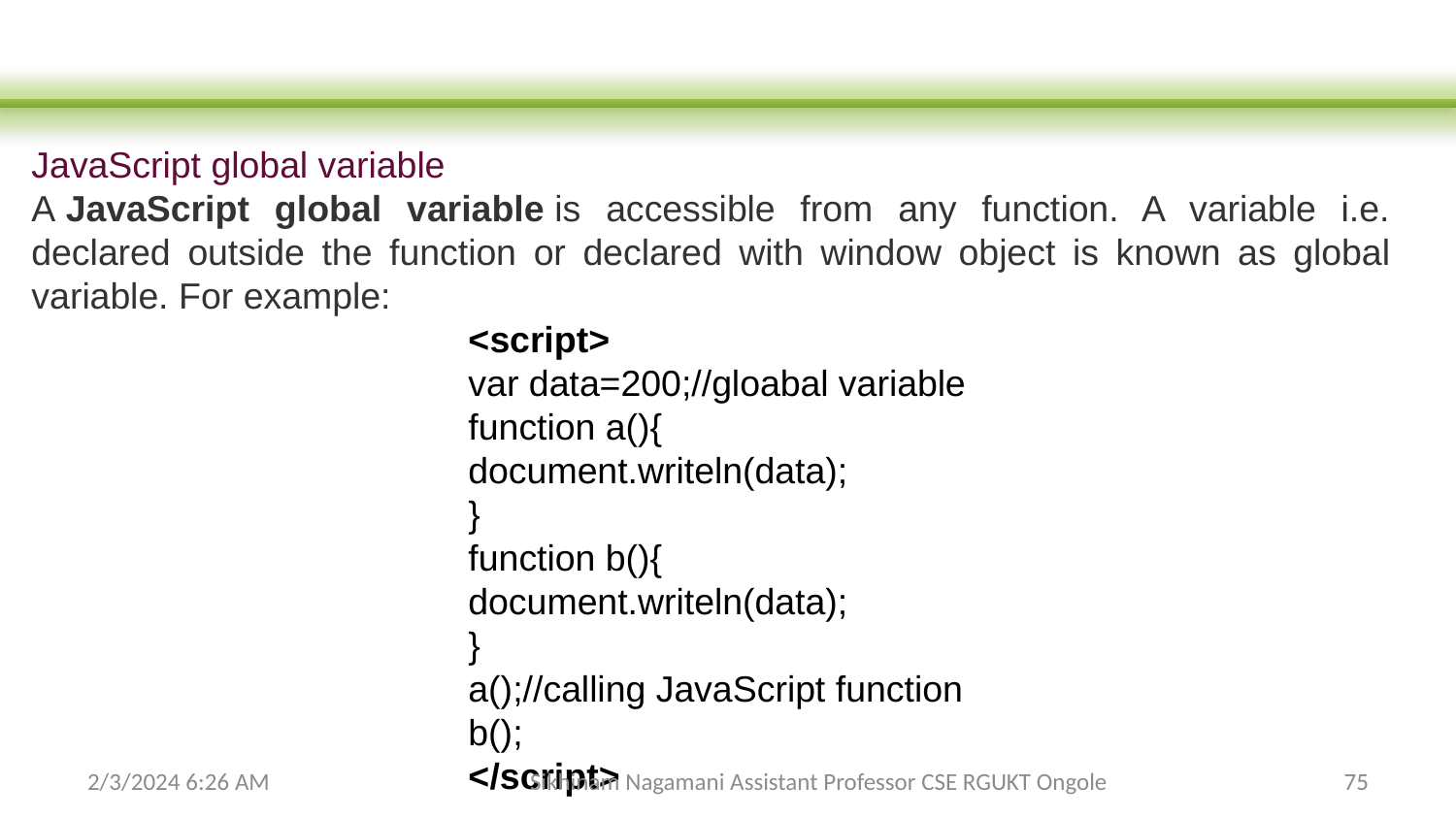

JavaScript global variable
A JavaScript global variable is accessible from any function. A variable i.e. declared outside the function or declared with window object is known as global variable. For example:
<script>
var data=200;//gloabal variable
function a(){
document.writeln(data);
}
function b(){
document.writeln(data);
}
a();//calling JavaScript function
b();
</script>

2/3/2024 6:26 AM
Sikhinam Nagamani Assistant Professor CSE RGUKT Ongole
75